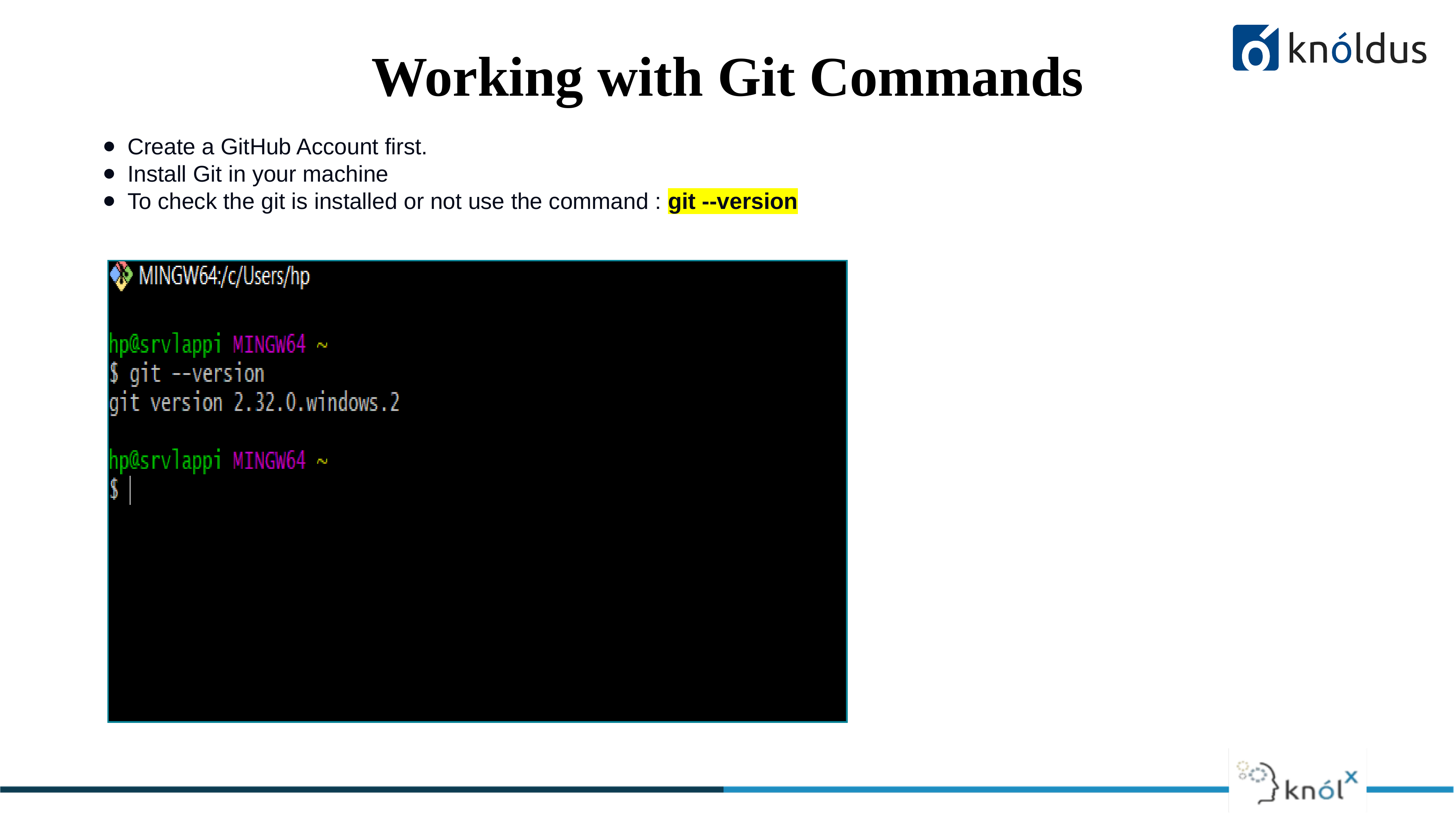

Working with Git Commands
Create a GitHub Account first.
Install Git in your machine
To check the git is installed or not use the command : git --version